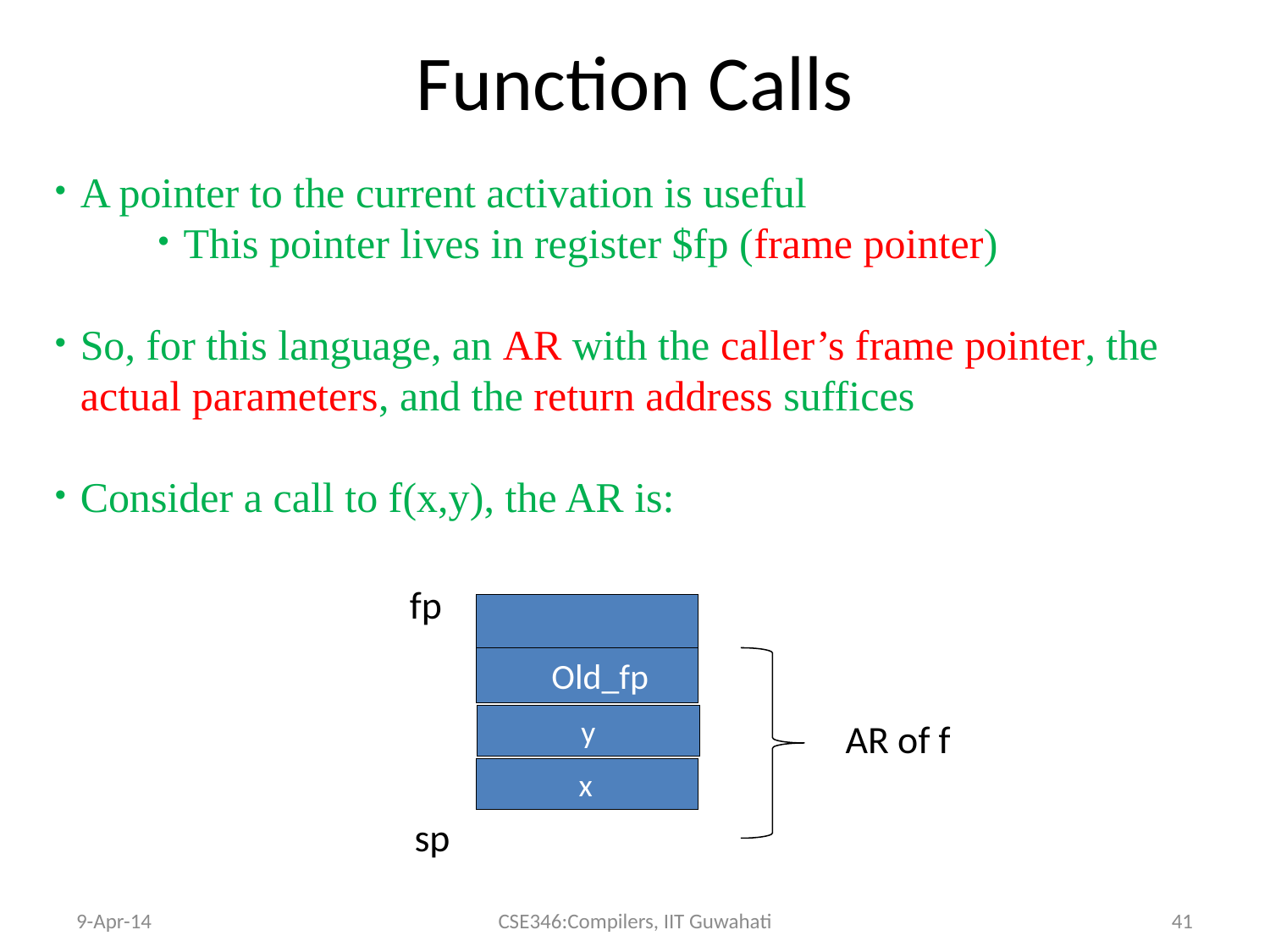

Function Calls
A pointer to the current activation is useful
This pointer lives in register $fp (frame pointer)

So, for this language, an AR with the caller’s frame pointer, the actual parameters, and the return address suffices

Consider a call to f(x,y), the AR is:

fp

	Old_fp

y
AR of f
	         x
sp
9-Apr-14
CSE346:Compilers, IIT Guwahati
41